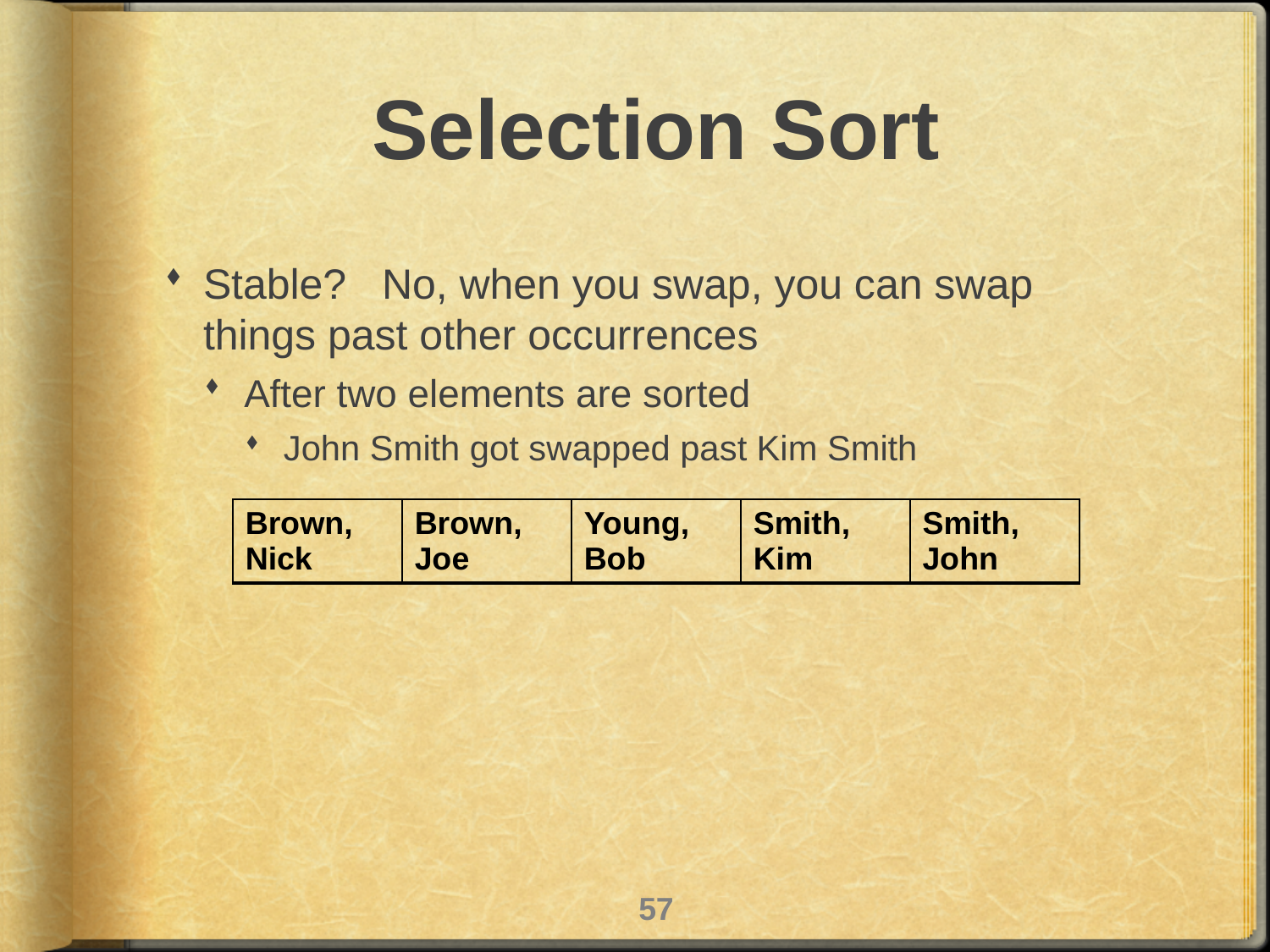

# Selection Sort
Stable?   No, when you swap, you can swap things past other occurrences
After two elements are sorted
John Smith got swapped past Kim Smith
| Brown, Nick | Brown, Joe | Young, Bob | Smith, Kim | Smith, John |
| --- | --- | --- | --- | --- |
57